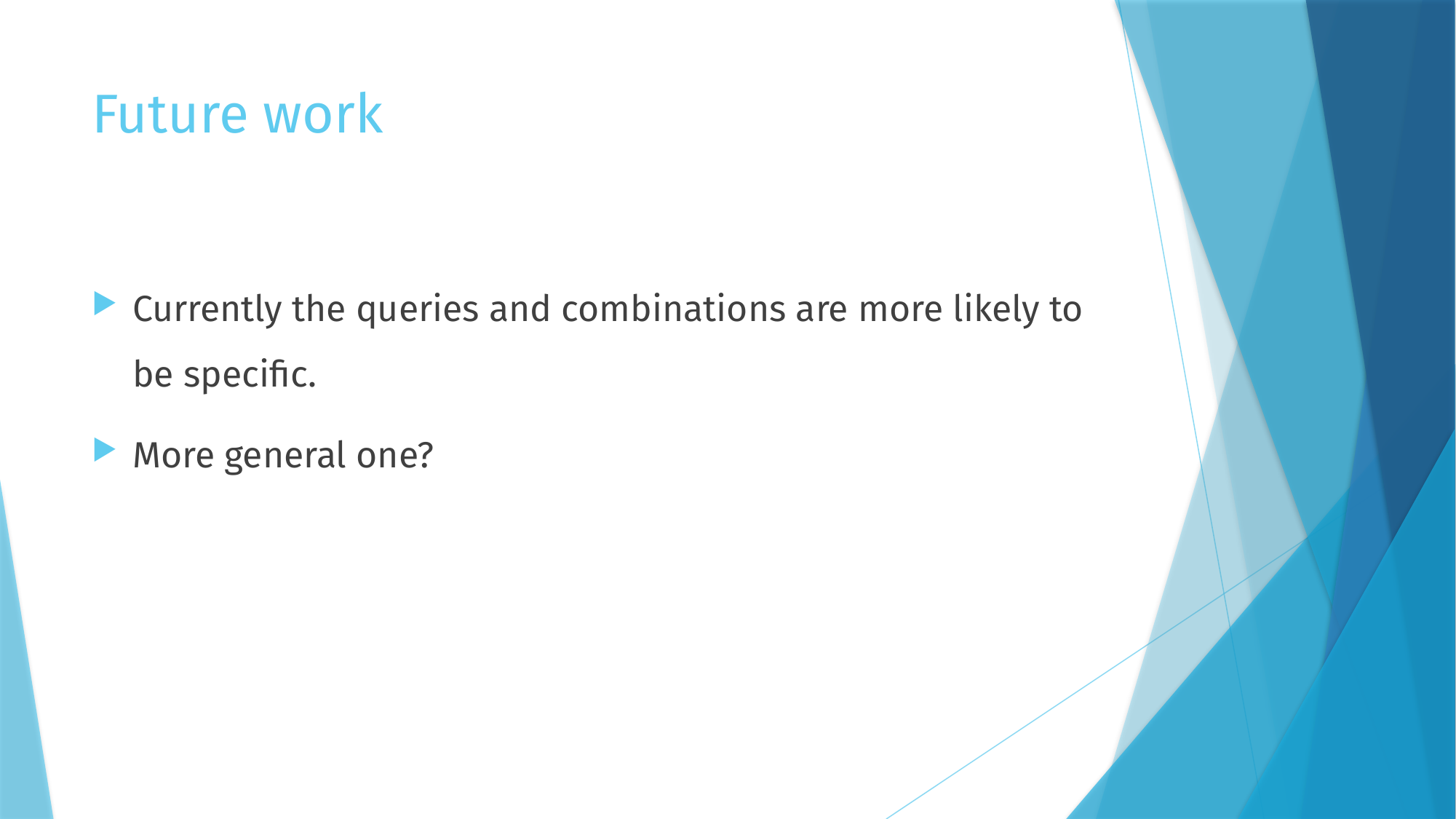

# Future work
Currently the queries and combinations are more likely to be specific.
More general one?